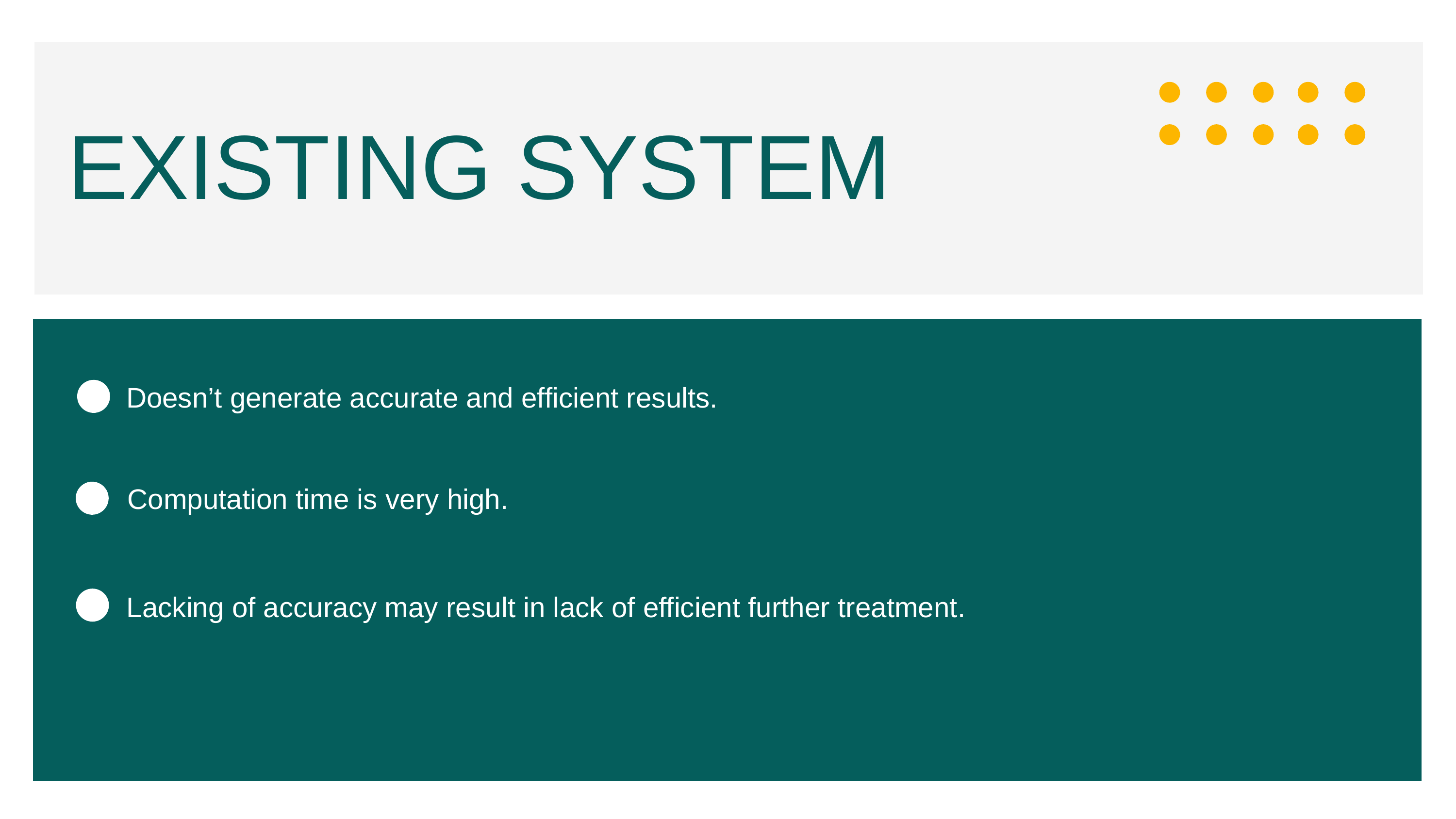

EXISTING SYSTEM

Doesn’t generate accurate and efficient results.

Computation time is very high.

Lacking of accuracy may result in lack of efficient further treatment.